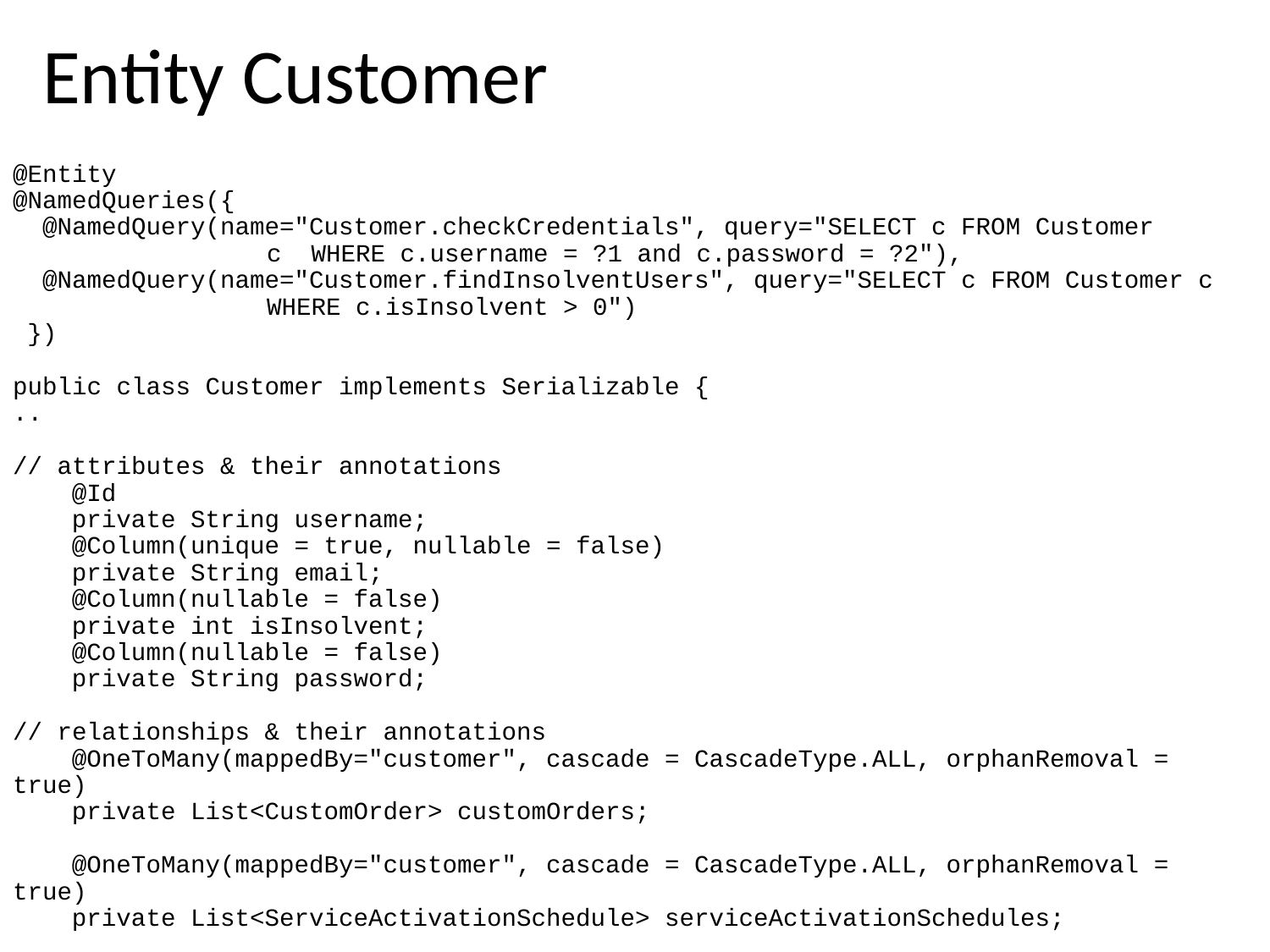

# Entity Customer
@Entity
@NamedQueries({
  @NamedQuery(name="Customer.checkCredentials", query="SELECT c FROM Customer 		c  WHERE c.username = ?1 and c.password = ?2"),
  @NamedQuery(name="Customer.findInsolventUsers", query="SELECT c FROM Customer c 		WHERE c.isInsolvent > 0")
 })

public class Customer implements Serializable {
..

// attributes & their annotations
    @Id
    private String username;
    @Column(unique = true, nullable = false)
    private String email;
    @Column(nullable = false)
    private int isInsolvent;
    @Column(nullable = false)
    private String password;

// relationships & their annotations
    @OneToMany(mappedBy="customer", cascade = CascadeType.ALL, orphanRemoval = true)
    private List<CustomOrder> customOrders;

    @OneToMany(mappedBy="customer", cascade = CascadeType.ALL, orphanRemoval = true)
    private List<ServiceActivationSchedule> serviceActivationSchedules;